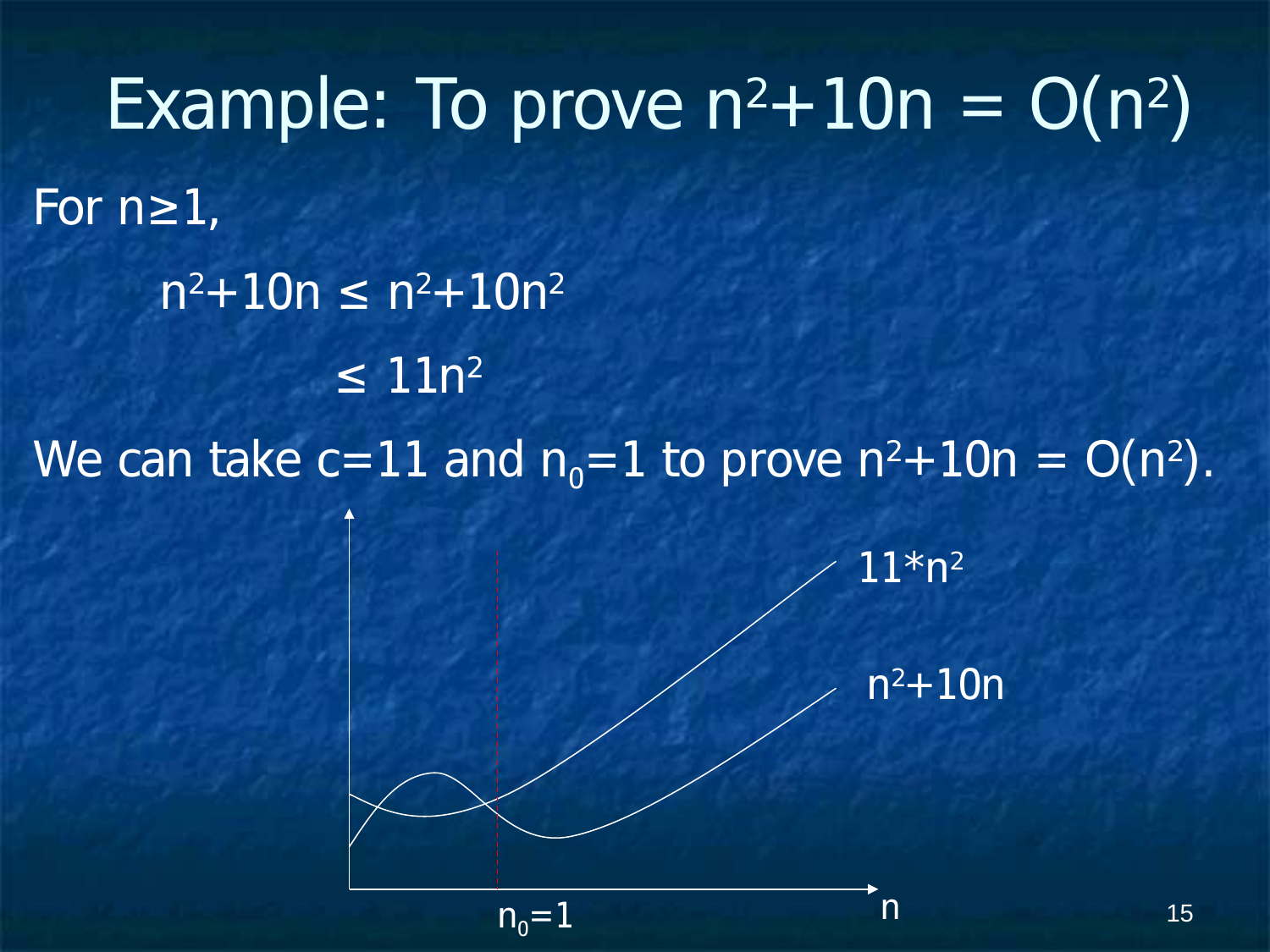

# Example: To prove n2+10n = O(n2)
For n≥1,
	n2+10n ≤ n2+10n2
		   ≤ 11n2
We can take c=11 and n0=1 to prove n2+10n = O(n2).
11*n2

n2+10n

15
n
n0=1